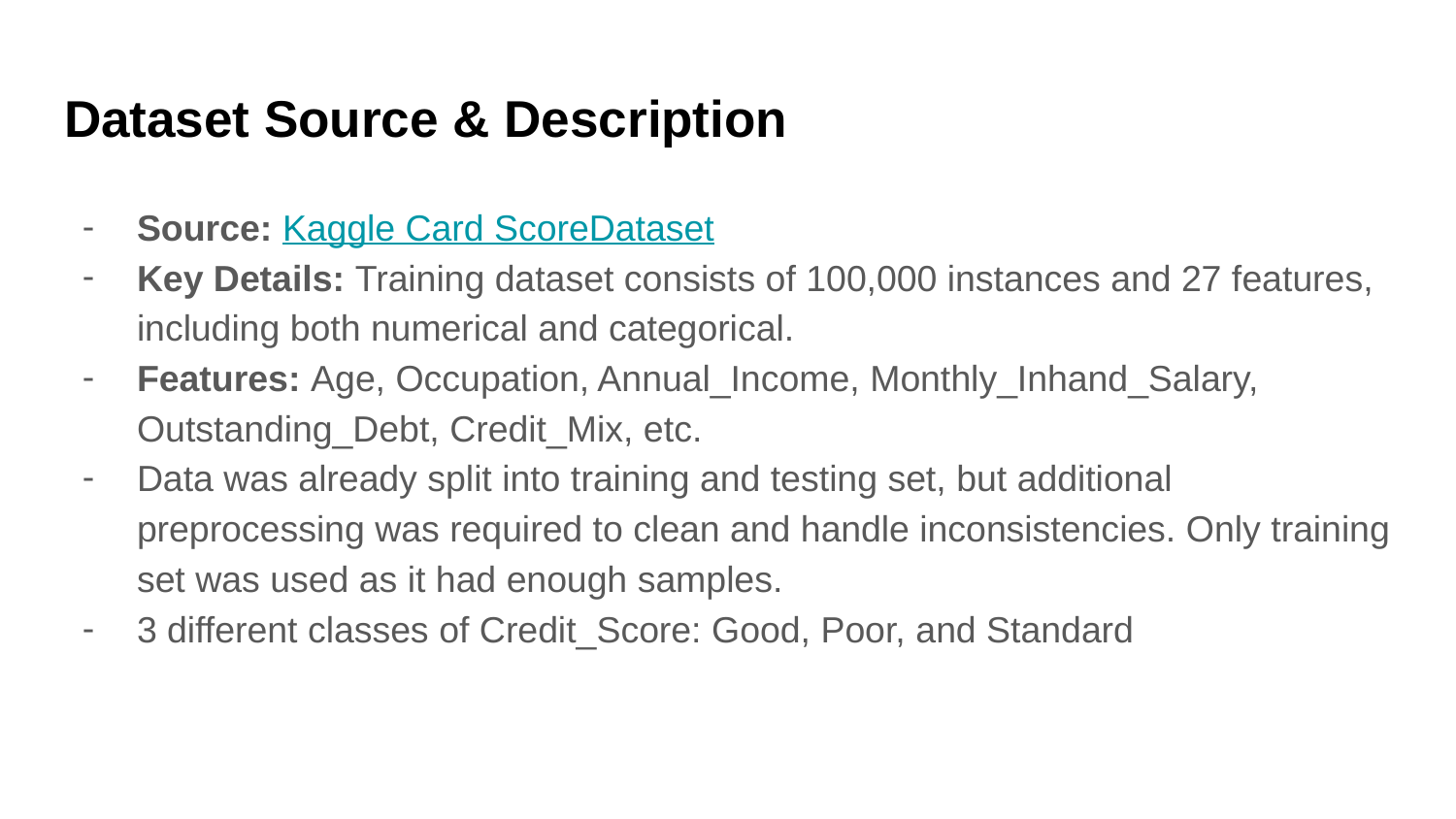

# Dataset Source & Description
Source: Kaggle Card ScoreDataset
Key Details: Training dataset consists of 100,000 instances and 27 features, including both numerical and categorical.
Features: Age, Occupation, Annual_Income, Monthly_Inhand_Salary, Outstanding_Debt, Credit_Mix, etc.
Data was already split into training and testing set, but additional preprocessing was required to clean and handle inconsistencies. Only training set was used as it had enough samples.
3 different classes of Credit_Score: Good, Poor, and Standard